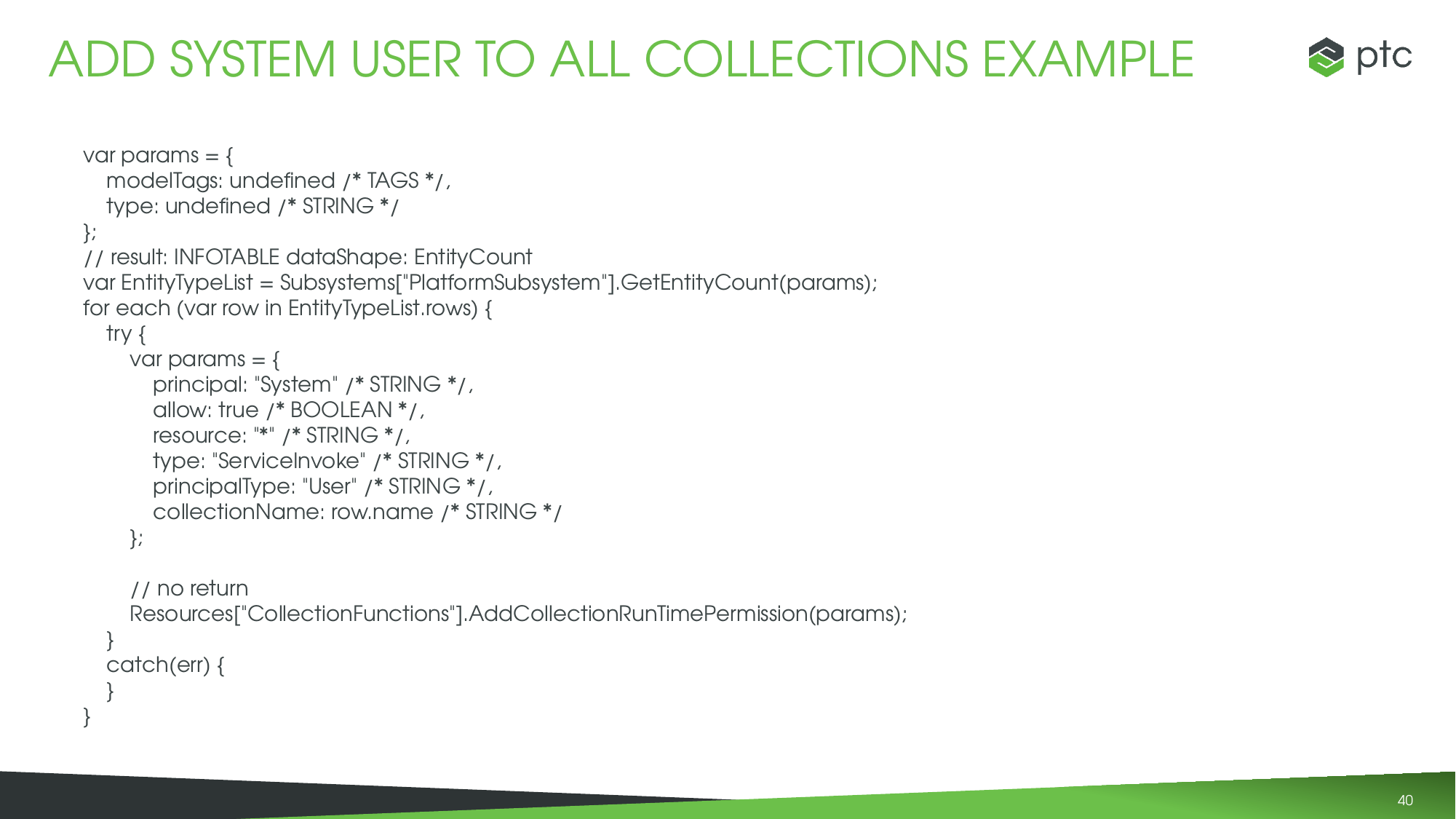

# Add SYSTEm USER to all collectionS example
var params = {
    modelTags: undefined /* TAGS */,
    type: undefined /* STRING */
};
// result: INFOTABLE dataShape: EntityCount
var EntityTypeList = Subsystems["PlatformSubsystem"].GetEntityCount(params);
for each (var row in EntityTypeList.rows) {
    try {
        var params = {
            principal: "System" /* STRING */,
            allow: true /* BOOLEAN */,
            resource: "*" /* STRING */,
            type: "ServiceInvoke" /* STRING */,
            principalType: "User" /* STRING */,
            collectionName: row.name /* STRING */
        };

        // no return
        Resources["CollectionFunctions"].AddCollectionRunTimePermission(params);
    }
    catch(err) {
    }
}